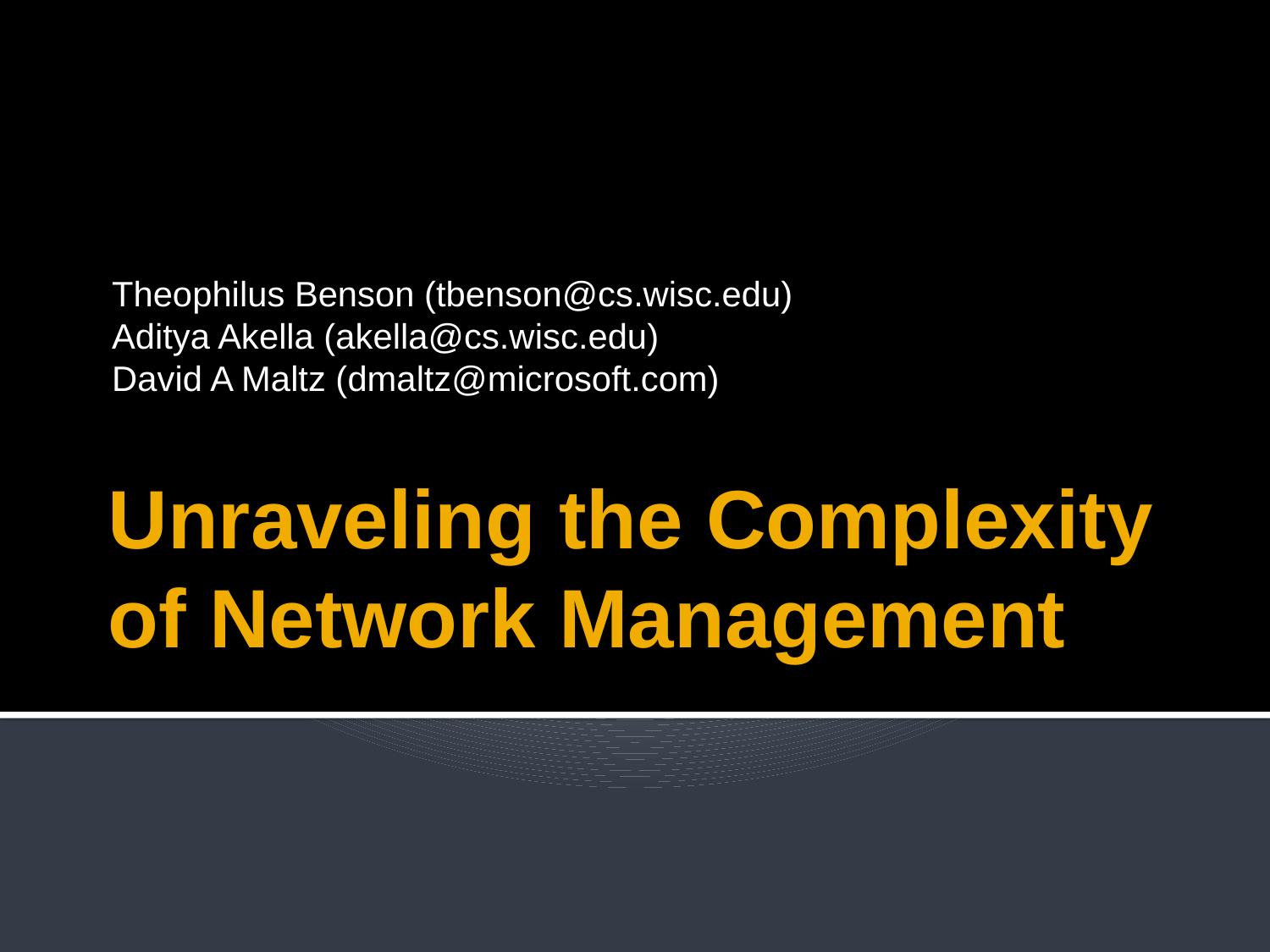

Theophilus Benson (tbenson@cs.wisc.edu)
Aditya Akella (akella@cs.wisc.edu)
David A Maltz (dmaltz@microsoft.com)
# Unraveling the Complexity of Network Management